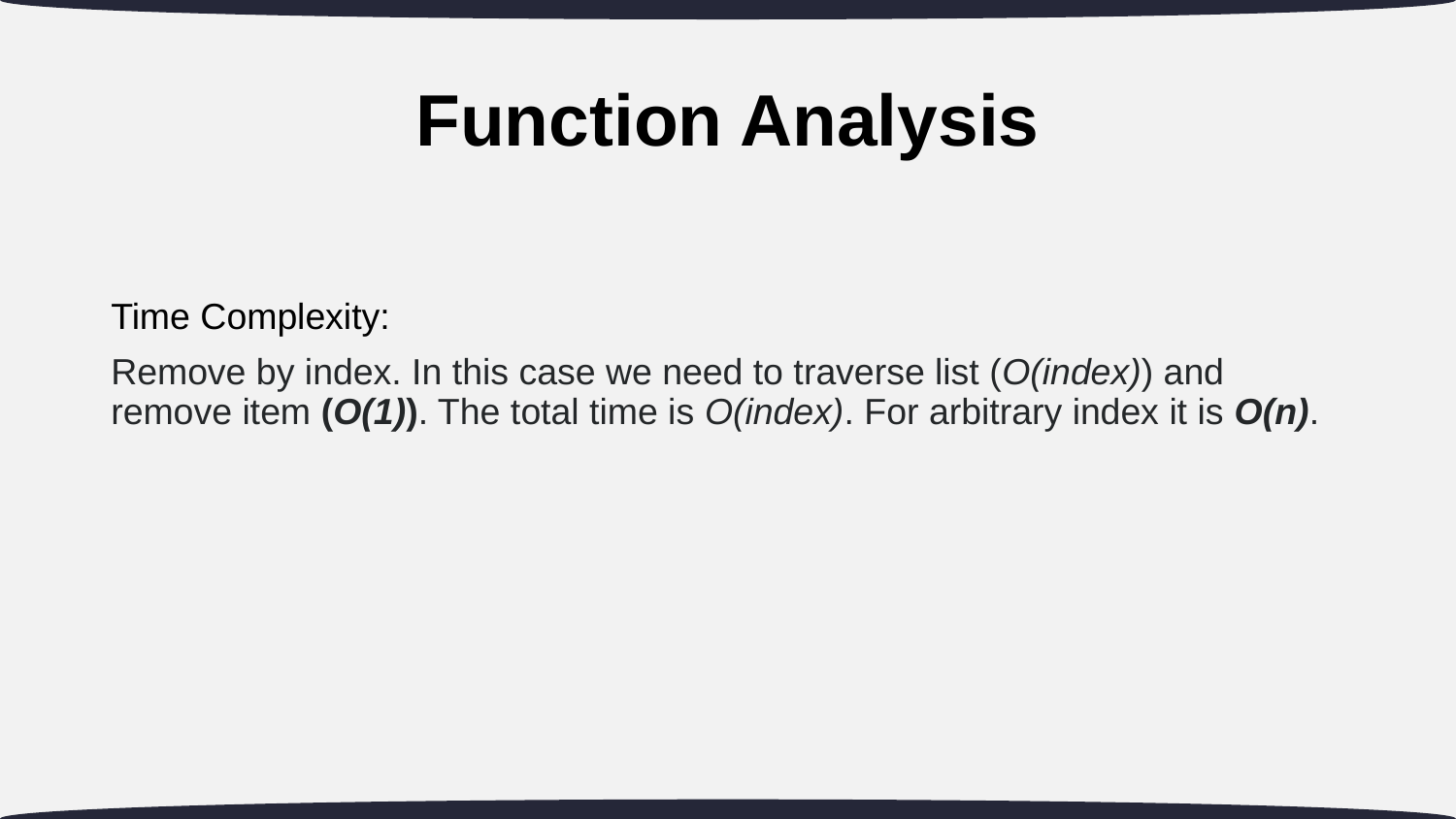

# Function Analysis
Time Complexity:
Remove by index. In this case we need to traverse list (O(index)) and remove item (O(1)). The total time is O(index). For arbitrary index it is O(n).